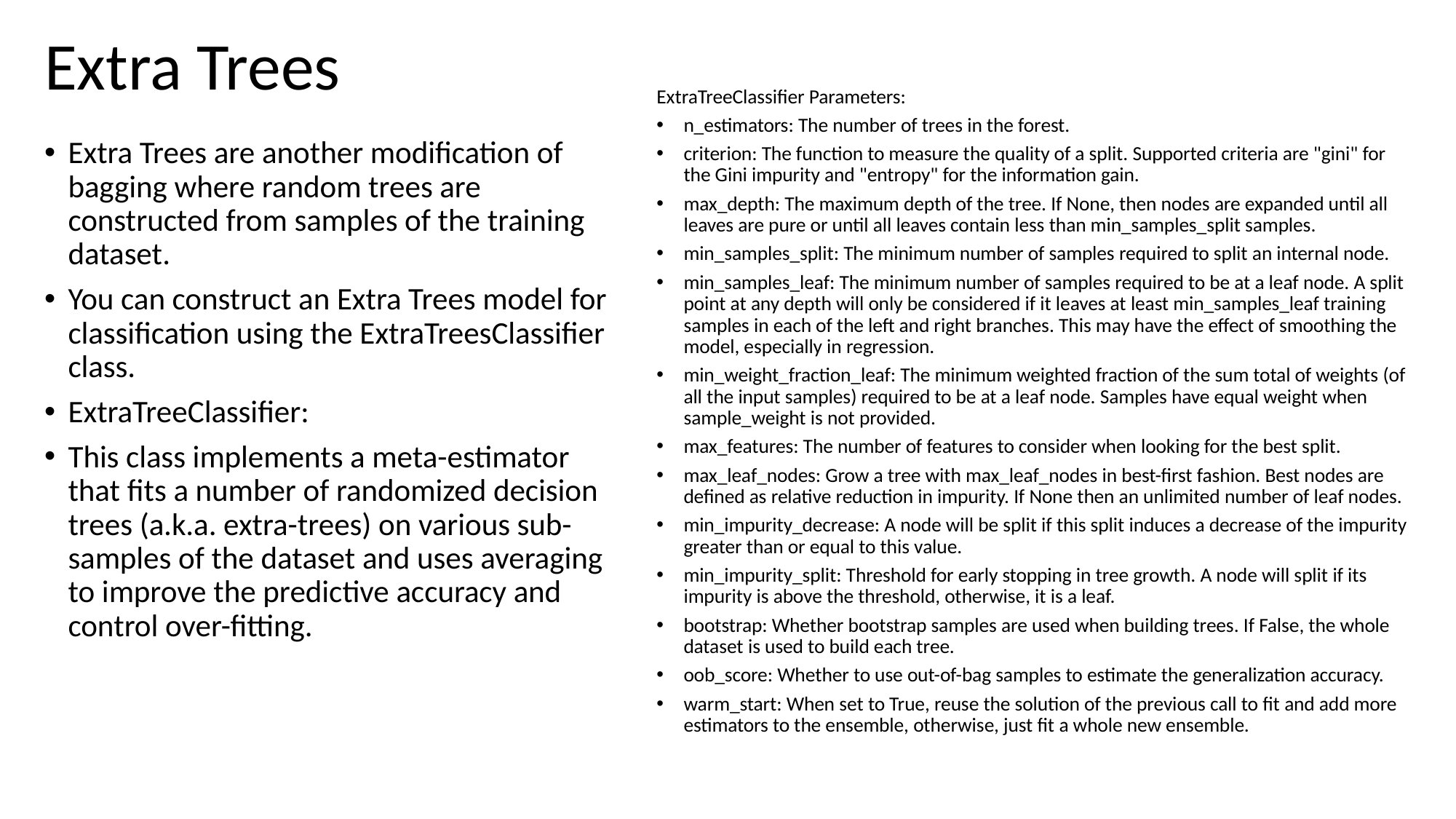

# Extra Trees
ExtraTreeClassifier Parameters:
n_estimators: The number of trees in the forest.
criterion: The function to measure the quality of a split. Supported criteria are "gini" for the Gini impurity and "entropy" for the information gain.
max_depth: The maximum depth of the tree. If None, then nodes are expanded until all leaves are pure or until all leaves contain less than min_samples_split samples.
min_samples_split: The minimum number of samples required to split an internal node.
min_samples_leaf: The minimum number of samples required to be at a leaf node. A split point at any depth will only be considered if it leaves at least min_samples_leaf training samples in each of the left and right branches. This may have the effect of smoothing the model, especially in regression.
min_weight_fraction_leaf: The minimum weighted fraction of the sum total of weights (of all the input samples) required to be at a leaf node. Samples have equal weight when sample_weight is not provided.
max_features: The number of features to consider when looking for the best split.
max_leaf_nodes: Grow a tree with max_leaf_nodes in best-first fashion. Best nodes are defined as relative reduction in impurity. If None then an unlimited number of leaf nodes.
min_impurity_decrease: A node will be split if this split induces a decrease of the impurity greater than or equal to this value.
min_impurity_split: Threshold for early stopping in tree growth. A node will split if its impurity is above the threshold, otherwise, it is a leaf.
bootstrap: Whether bootstrap samples are used when building trees. If False, the whole dataset is used to build each tree.
oob_score: Whether to use out-of-bag samples to estimate the generalization accuracy.
warm_start: When set to True, reuse the solution of the previous call to fit and add more estimators to the ensemble, otherwise, just fit a whole new ensemble.
Extra Trees are another modification of bagging where random trees are constructed from samples of the training dataset.
You can construct an Extra Trees model for classification using the ExtraTreesClassifier class.
ExtraTreeClassifier:
This class implements a meta-estimator that fits a number of randomized decision trees (a.k.a. extra-trees) on various sub-samples of the dataset and uses averaging to improve the predictive accuracy and control over-fitting.